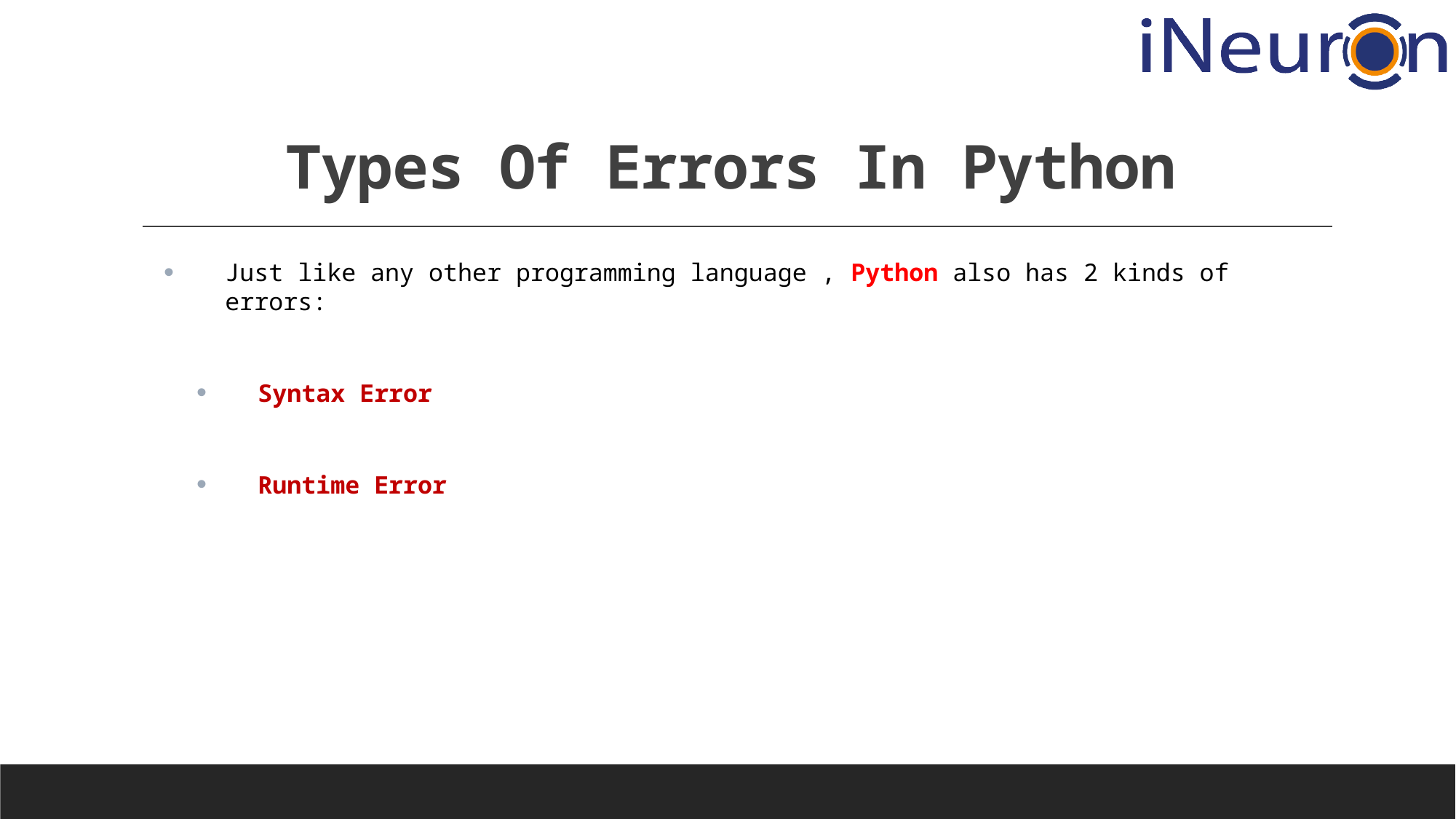

# Types Of Errors In Python
Just like any other programming language , Python also has 2 kinds of errors:

Syntax Error

Runtime Error